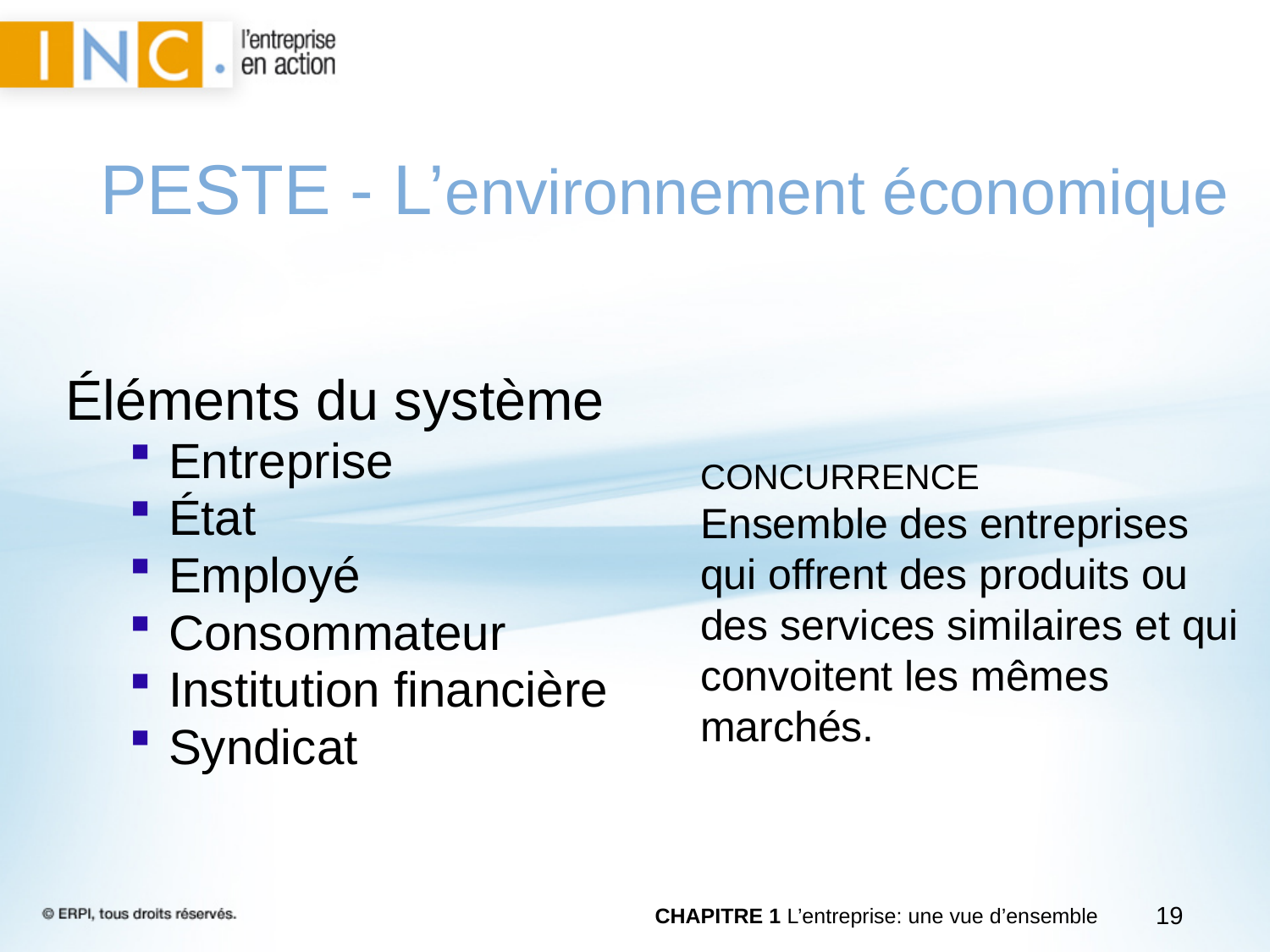

PESTE - L’environnement économique
Éléments du système
Entreprise
État
Employé
Consommateur
Institution financière
Syndicat
CONCURRENCE
Ensemble des entreprises qui offrent des produits ou des services similaires et qui convoitent les mêmes marchés.
CHAPITRE 1 L’entreprise: une vue d’ensemble
19